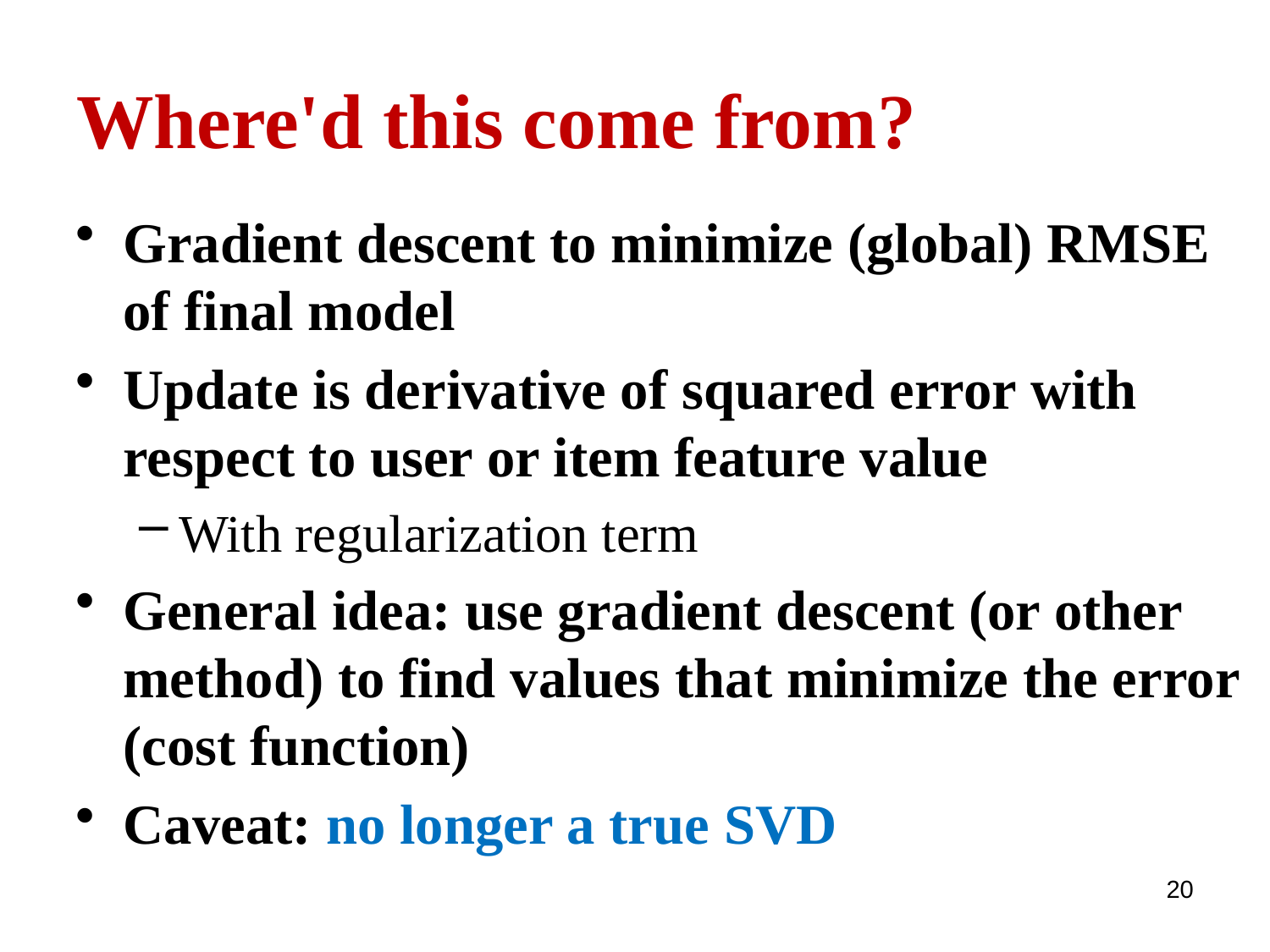

# Where'd this come from?
Gradient descent to minimize (global) RMSE of final model
Update is derivative of squared error with respect to user or item feature value
With regularization term
General idea: use gradient descent (or other method) to find values that minimize the error (cost function)
Caveat: no longer a true SVD
20